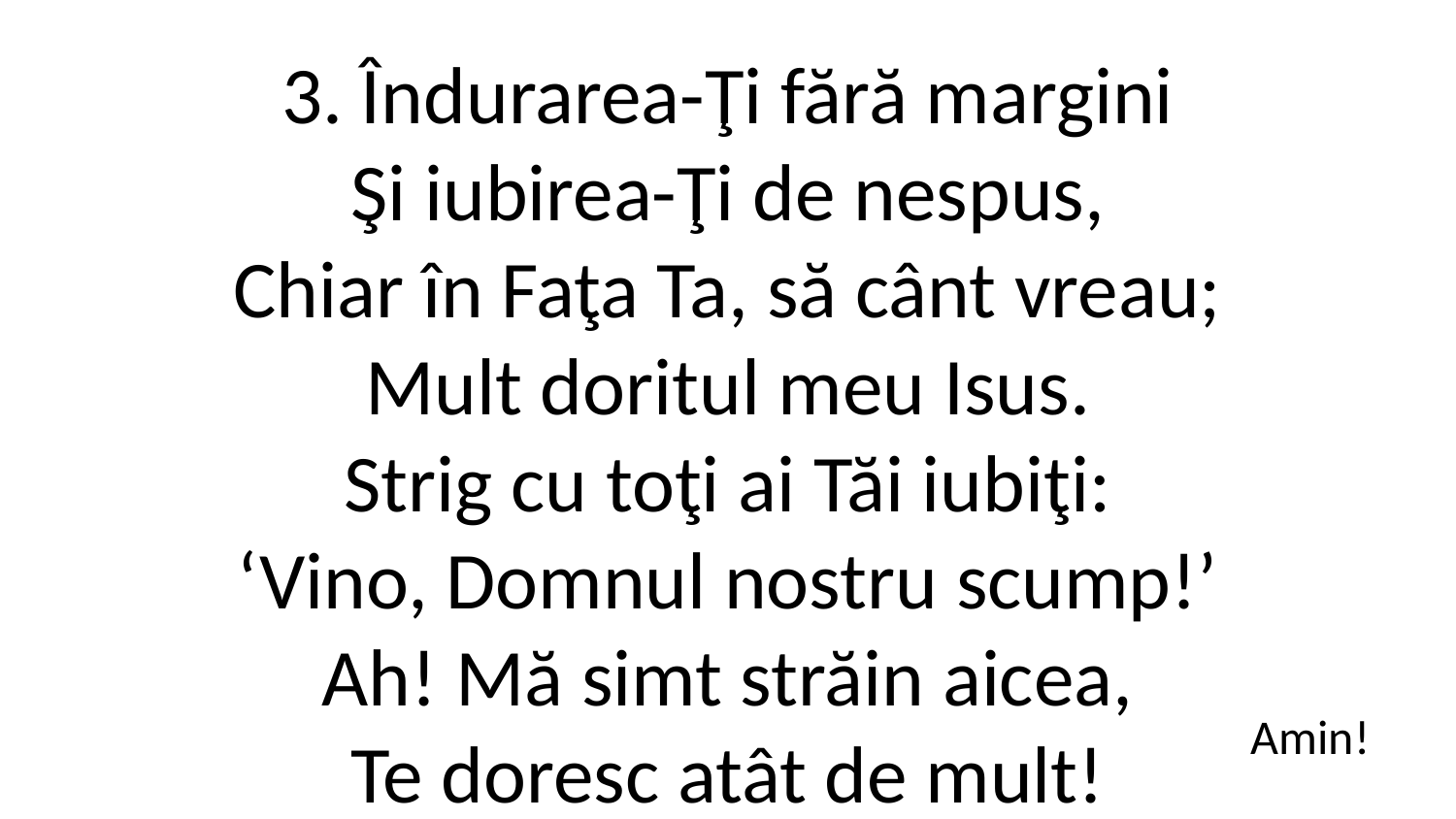

3. Îndurarea-Ţi fără margini
Şi iubirea-Ţi de nespus,
Chiar în Faţa Ta, să cânt vreau;
Mult doritul meu Isus.
Strig cu toţi ai Tăi iubiţi:
‘Vino, Domnul nostru scump!’
Ah! Mă simt străin aicea,
Te doresc atât de mult!

Amin!